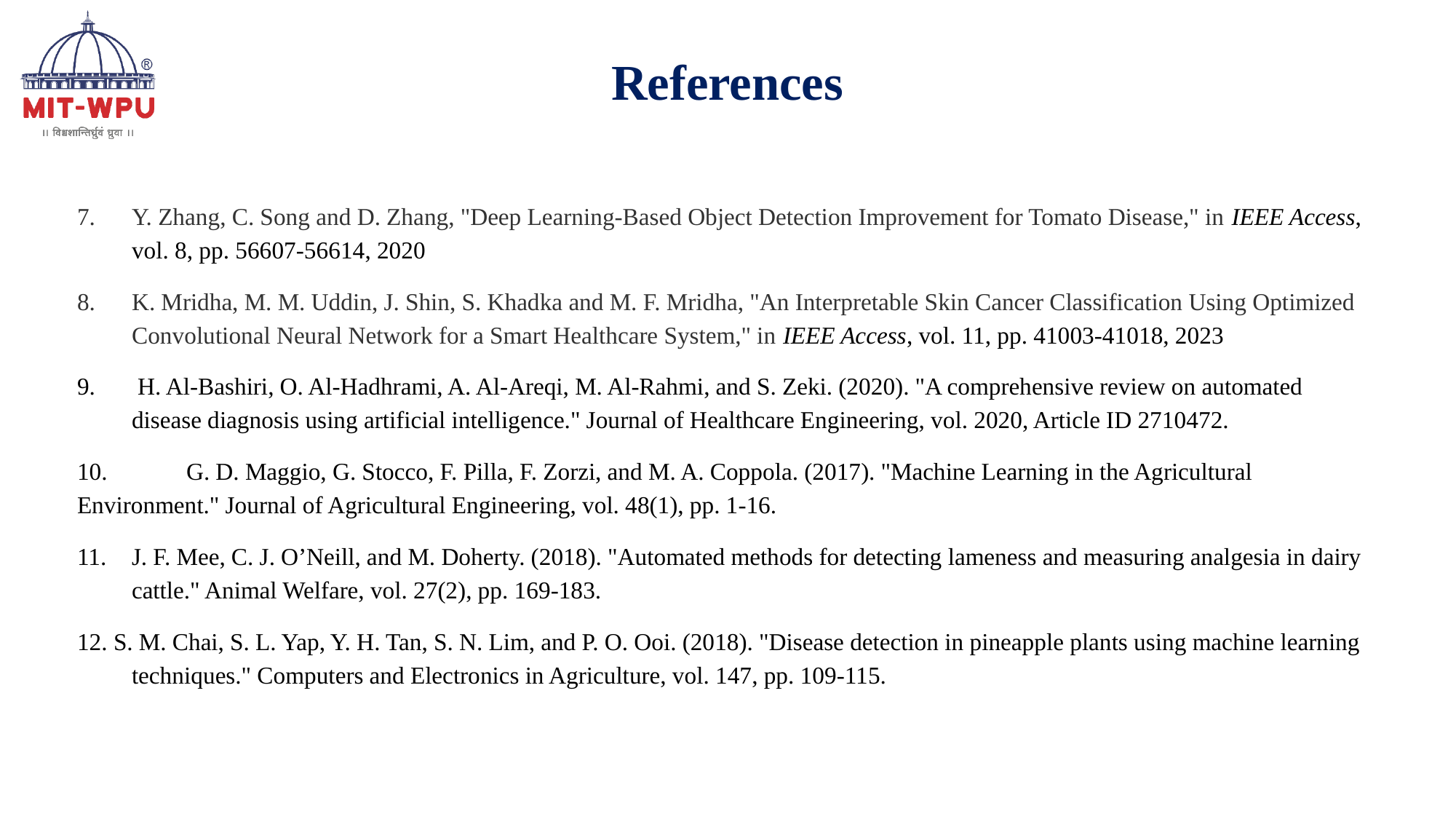

References
7.     	Y. Zhang, C. Song and D. Zhang, "Deep Learning-Based Object Detection Improvement for Tomato Disease," in IEEE Access, vol. 8, pp. 56607-56614, 2020
8.     	K. Mridha, M. M. Uddin, J. Shin, S. Khadka and M. F. Mridha, "An Interpretable Skin Cancer Classification Using Optimized Convolutional Neural Network for a Smart Healthcare System," in IEEE Access, vol. 11, pp. 41003-41018, 2023
9.	 H. Al-Bashiri, O. Al-Hadhrami, A. Al-Areqi, M. Al-Rahmi, and S. Zeki. (2020). "A comprehensive review on automated disease diagnosis using artificial intelligence." Journal of Healthcare Engineering, vol. 2020, Article ID 2710472.
10. 	G. D. Maggio, G. Stocco, F. Pilla, F. Zorzi, and M. A. Coppola. (2017). "Machine Learning in the Agricultural Environment." Journal of Agricultural Engineering, vol. 48(1), pp. 1-16.
11. 	J. F. Mee, C. J. O’Neill, and M. Doherty. (2018). "Automated methods for detecting lameness and measuring analgesia in dairy cattle." Animal Welfare, vol. 27(2), pp. 169-183.
12. S. M. Chai, S. L. Yap, Y. H. Tan, S. N. Lim, and P. O. Ooi. (2018). "Disease detection in pineapple plants using machine learning techniques." Computers and Electronics in Agriculture, vol. 147, pp. 109-115.